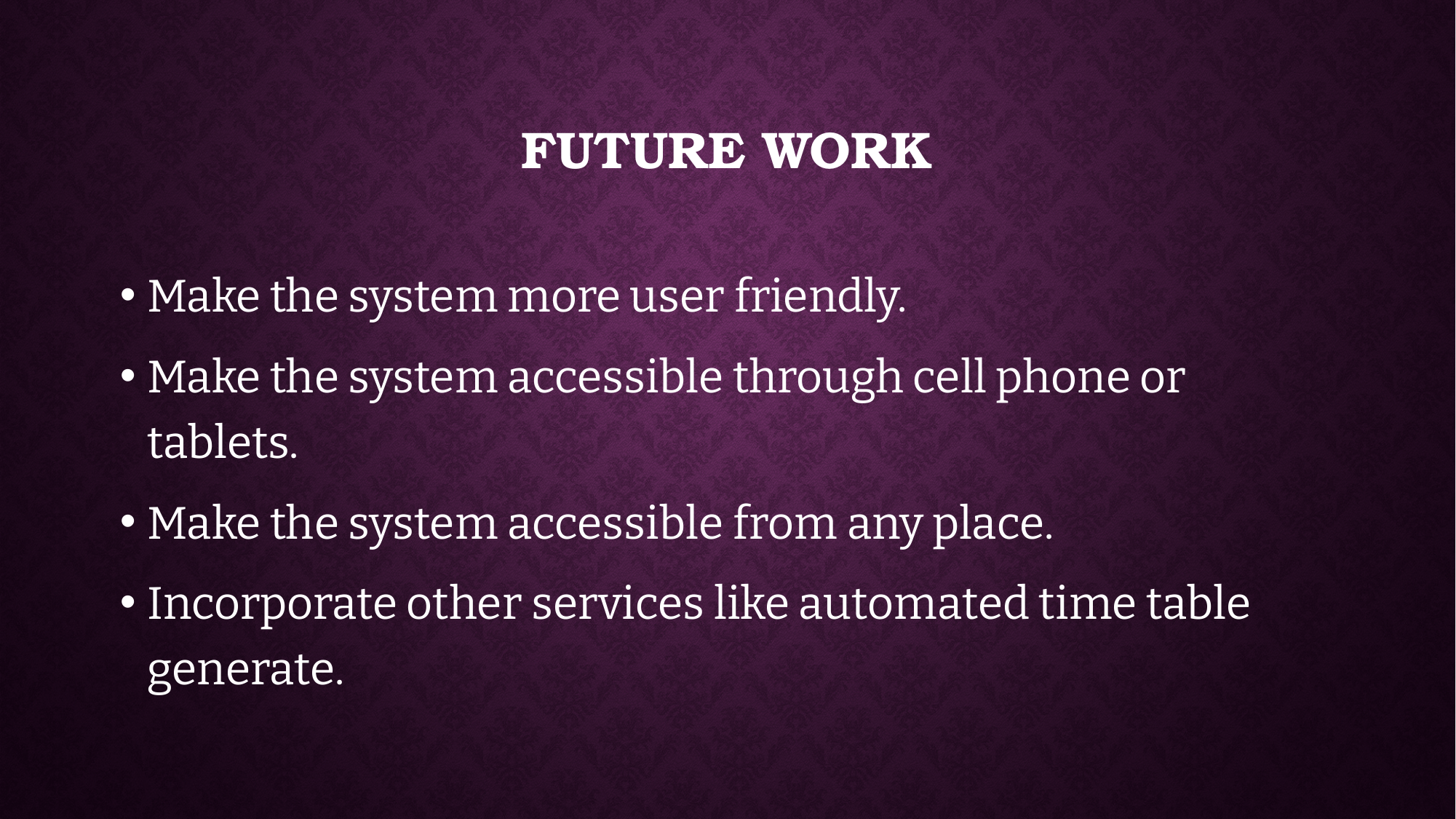

# Future work
Make the system more user friendly.
Make the system accessible through cell phone or tablets.
Make the system accessible from any place.
Incorporate other services like automated time table generate.